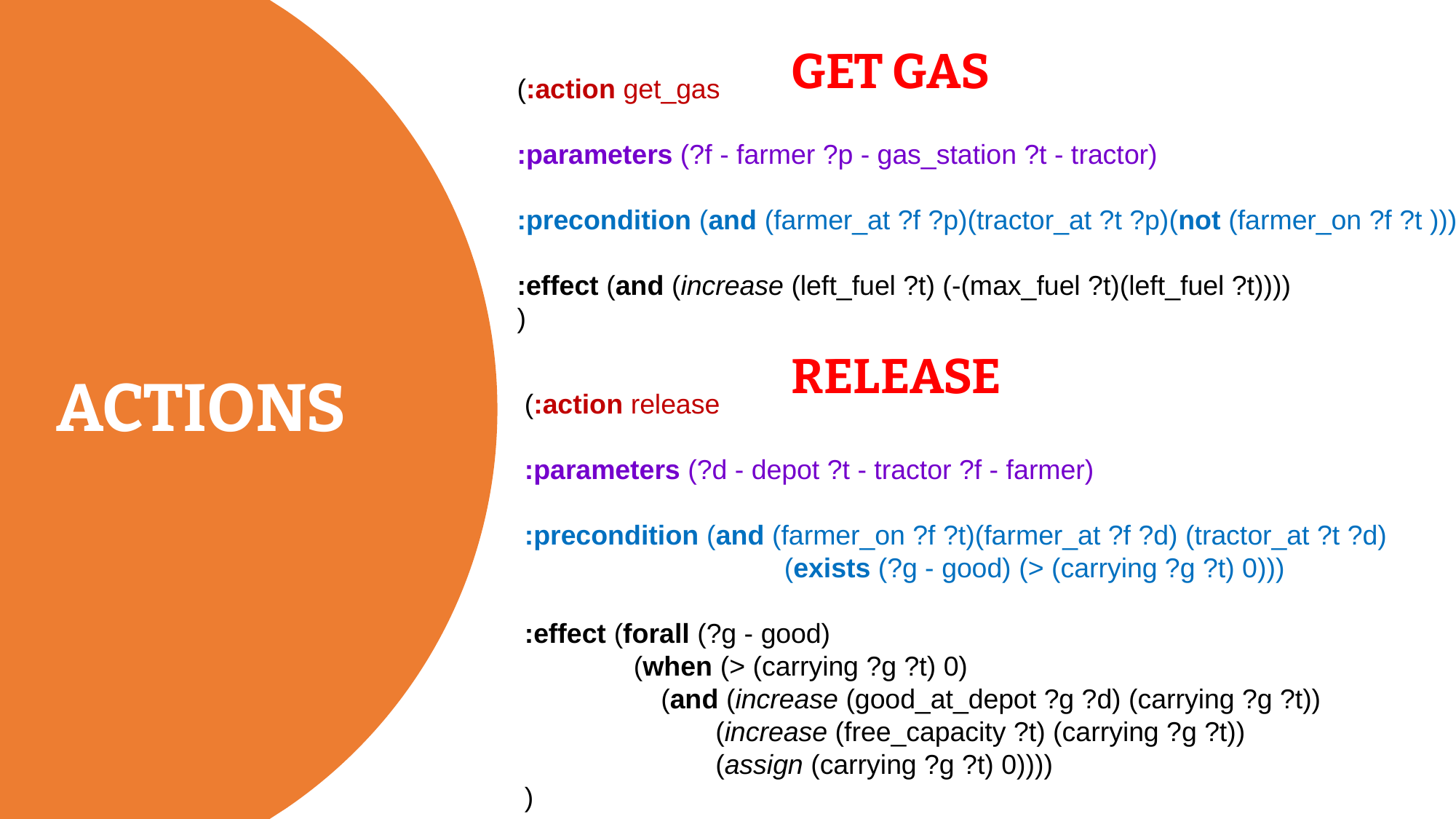

(:action get_gas

:parameters (?f - farmer ?p - gas_station ?t - tractor)

:precondition (and (farmer_at ?f ?p)(tractor_at ?t ?p)(not (farmer_on ?f ?t )))

:effect (and (increase (left_fuel ?t) (-(max_fuel ?t)(left_fuel ?t))))
)

GET GAS
# ACTIONS
RELEASE
(:action release

:parameters (?d - depot ?t - tractor ?f - farmer)

:precondition (and (farmer_on ?f ?t)(farmer_at ?f ?d) (tractor_at ?t ?d)
                                  (exists (?g - good) (> (carrying ?g ?t) 0)))

:effect (forall (?g - good)
    (when (> (carrying ?g ?t) 0)
     (and (increase (good_at_depot ?g ?d) (carrying ?g ?t))
       (increase (free_capacity ?t) (carrying ?g ?t))
       (assign (carrying ?g ?t) 0))))
)